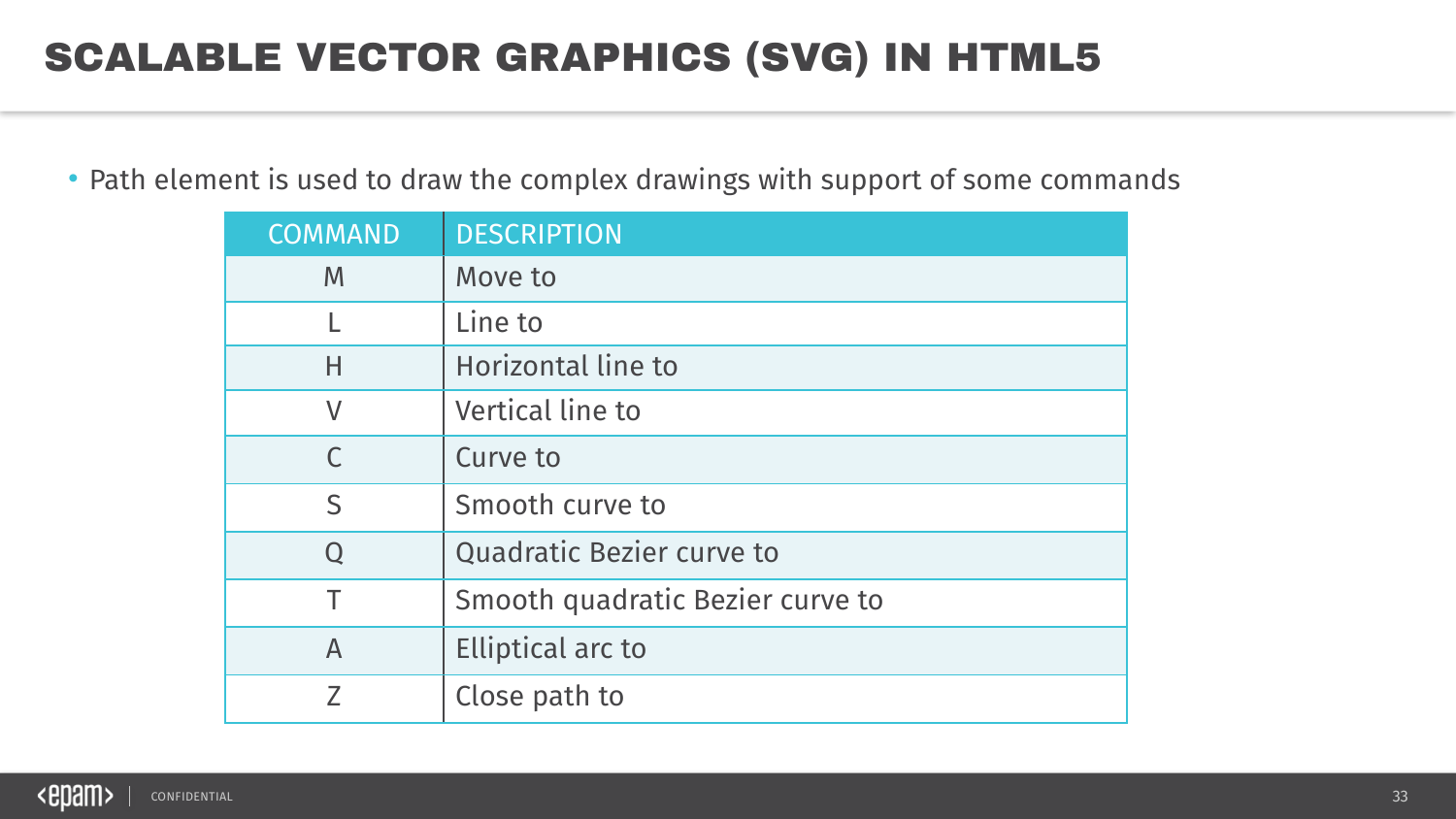

SCALABLE VECTOR GRAPHICS (SVG) IN HTML5
Path element is used to draw the complex drawings with support of some commands

| COMMAND | DESCRIPTION |
| --- | --- |
| M | Move to |
| L | Line to |
| H | Horizontal line to |
| V | Vertical line to |
| C | Curve to |
| S | Smooth curve to |
| Q | Quadratic Bezier curve to |
| T | Smooth quadratic Bezier curve to |
| A | Elliptical arc to |
| Z | Close path to |